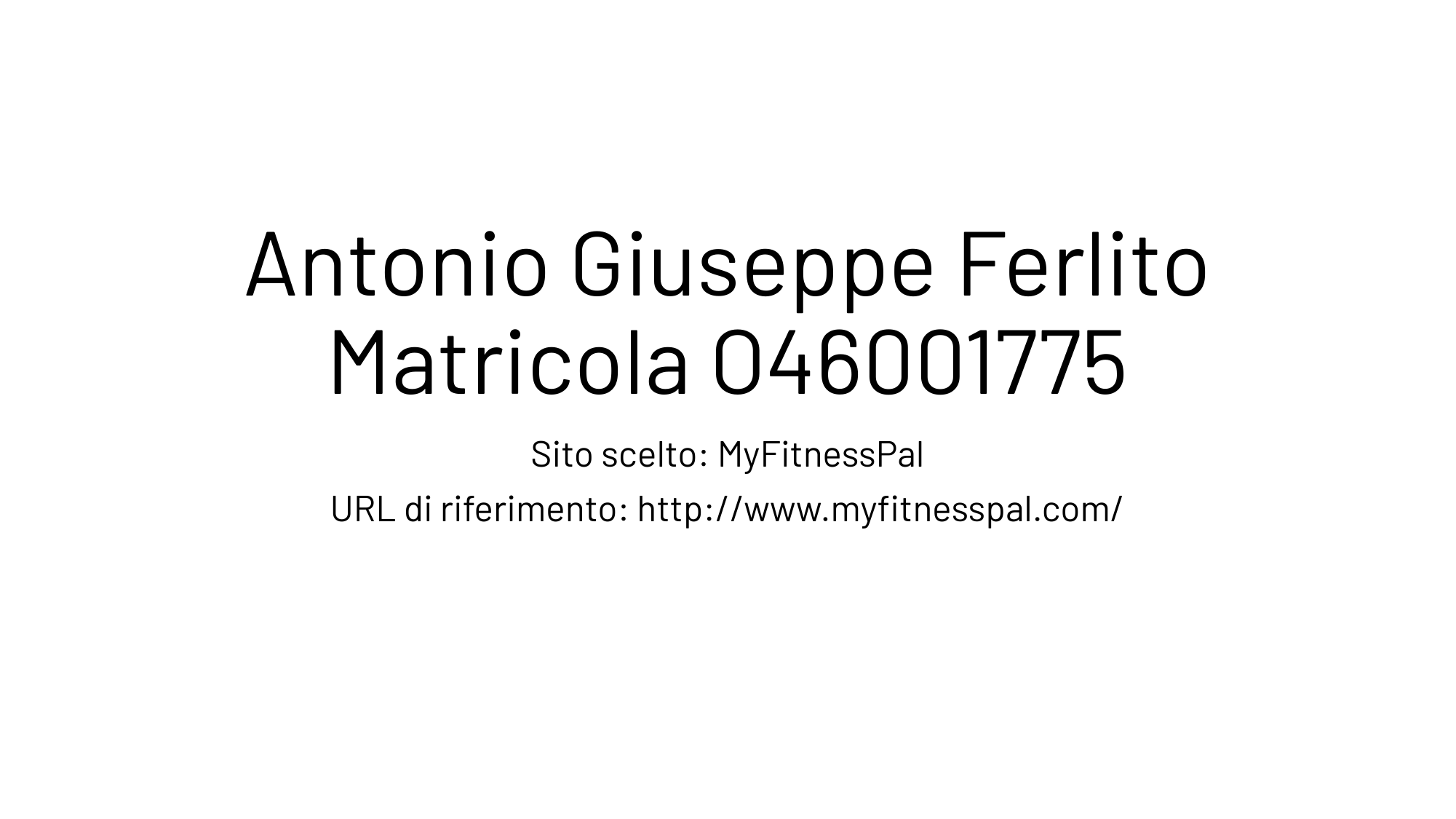

# Antonio Giuseppe Ferlito Matricola O46001775
Sito scelto: MyFitnessPal
URL di riferimento: http://www.myfitnesspal.com/